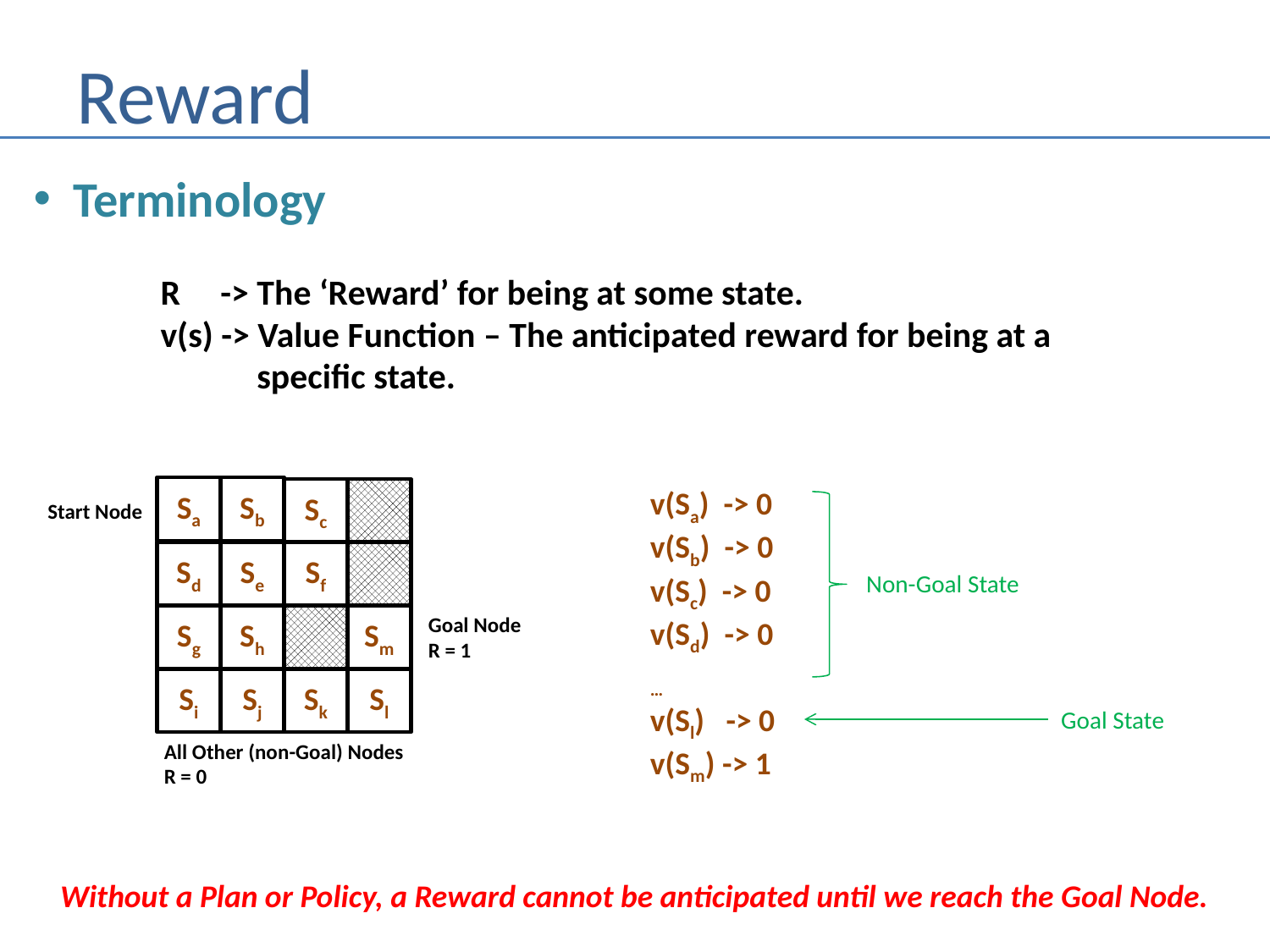

# Reward
Terminology

	R     -> The ‘Reward’ for being at some state.
	v(s) -> Value Function – The anticipated reward for being at a 	            specific state.
Sa
Sb
v(Sa)  -> 0
v(Sb)  -> 0
v(Sc)  -> 0
v(Sd)  -> 0
…
v(Sl)   -> 0
v(Sm) -> 1
Sc

Start Node

Sd
Se
Sf

Non-Goal State
Goal Node
R = 1
Sg
Sh

Sm
Si
Sj
Sk
Sl
Goal State
All Other (non-Goal) Nodes
R = 0
Without a Plan or Policy, a Reward cannot be anticipated until we reach the Goal Node.